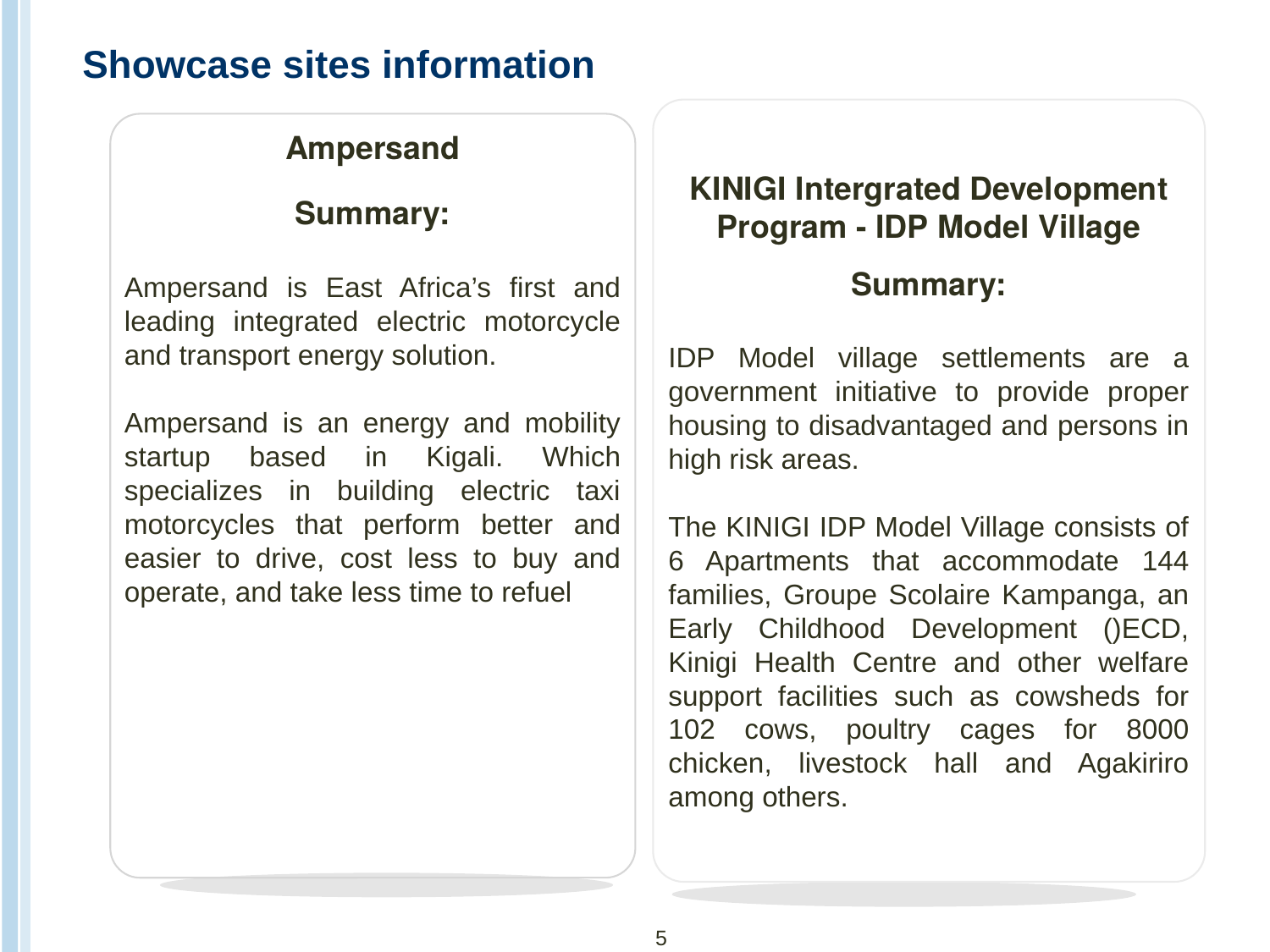

# Showcase sites information
KINIGI Intergrated Development Program - IDP Model Village

Summary:

IDP Model village settlements are a government initiative to provide proper housing to disadvantaged and persons in high risk areas.

The KINIGI IDP Model Village consists of 6 Apartments that accommodate 144 families, Groupe Scolaire Kampanga, an Early Childhood Development ()ECD, Kinigi Health Centre and other welfare support facilities such as cowsheds for 102 cows, poultry cages for 8000 chicken, livestock hall and Agakiriro among others.
Ampersand

Summary:

Ampersand is East Africa’s first and leading integrated electric motorcycle and transport energy solution.

Ampersand is an energy and mobility startup based in Kigali. Which specializes in building electric taxi motorcycles that perform better and easier to drive, cost less to buy and operate, and take less time to refuel

5